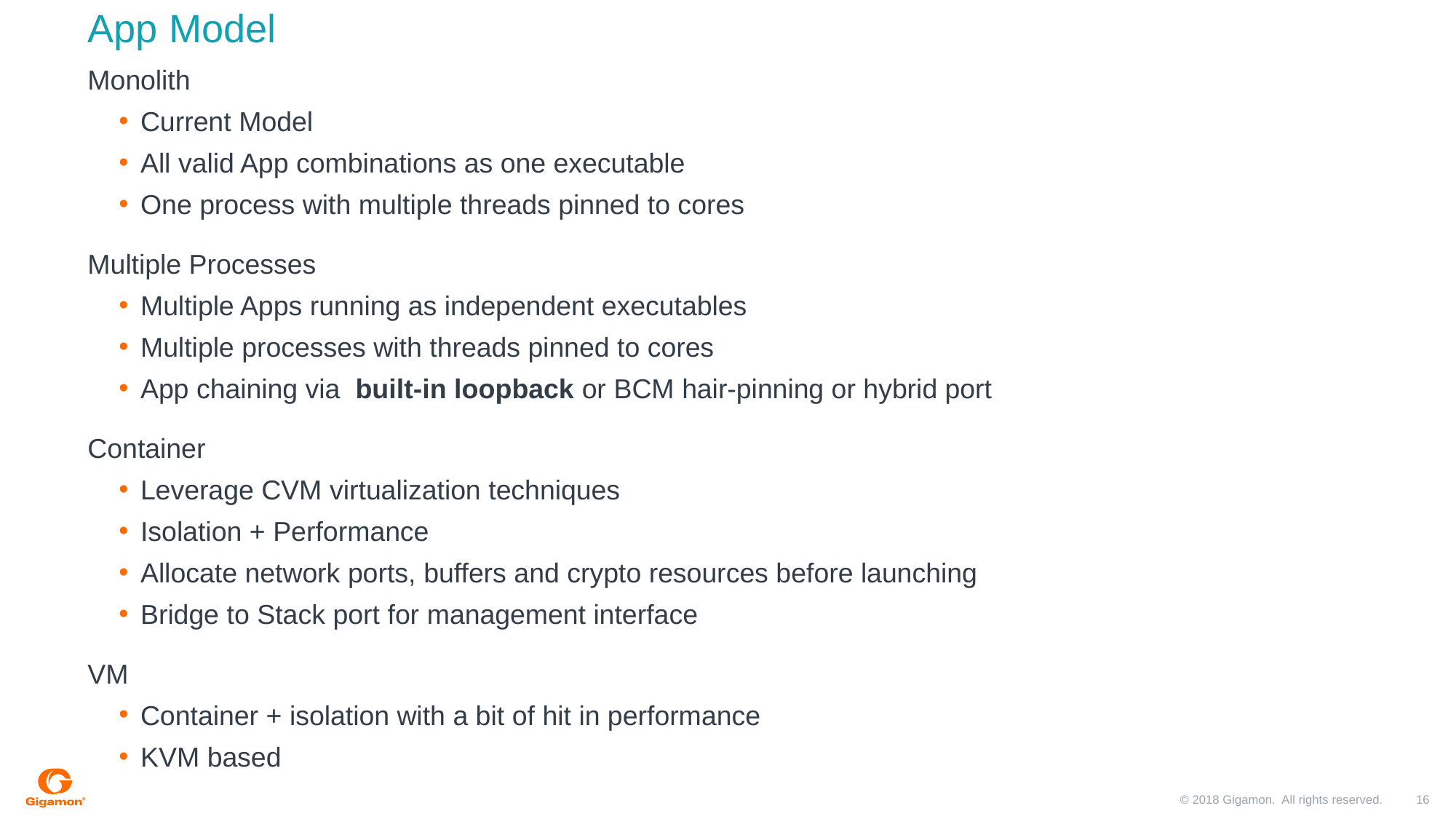

# App Model
Monolith
Current Model
All valid App combinations as one executable
One process with multiple threads pinned to cores
Multiple Processes
Multiple Apps running as independent executables
Multiple processes with threads pinned to cores
App chaining via  built-in loopback or BCM hair-pinning or hybrid port
Container
Leverage CVM virtualization techniques
Isolation + Performance
Allocate network ports, buffers and crypto resources before launching
Bridge to Stack port for management interface
VM
Container + isolation with a bit of hit in performance
KVM based